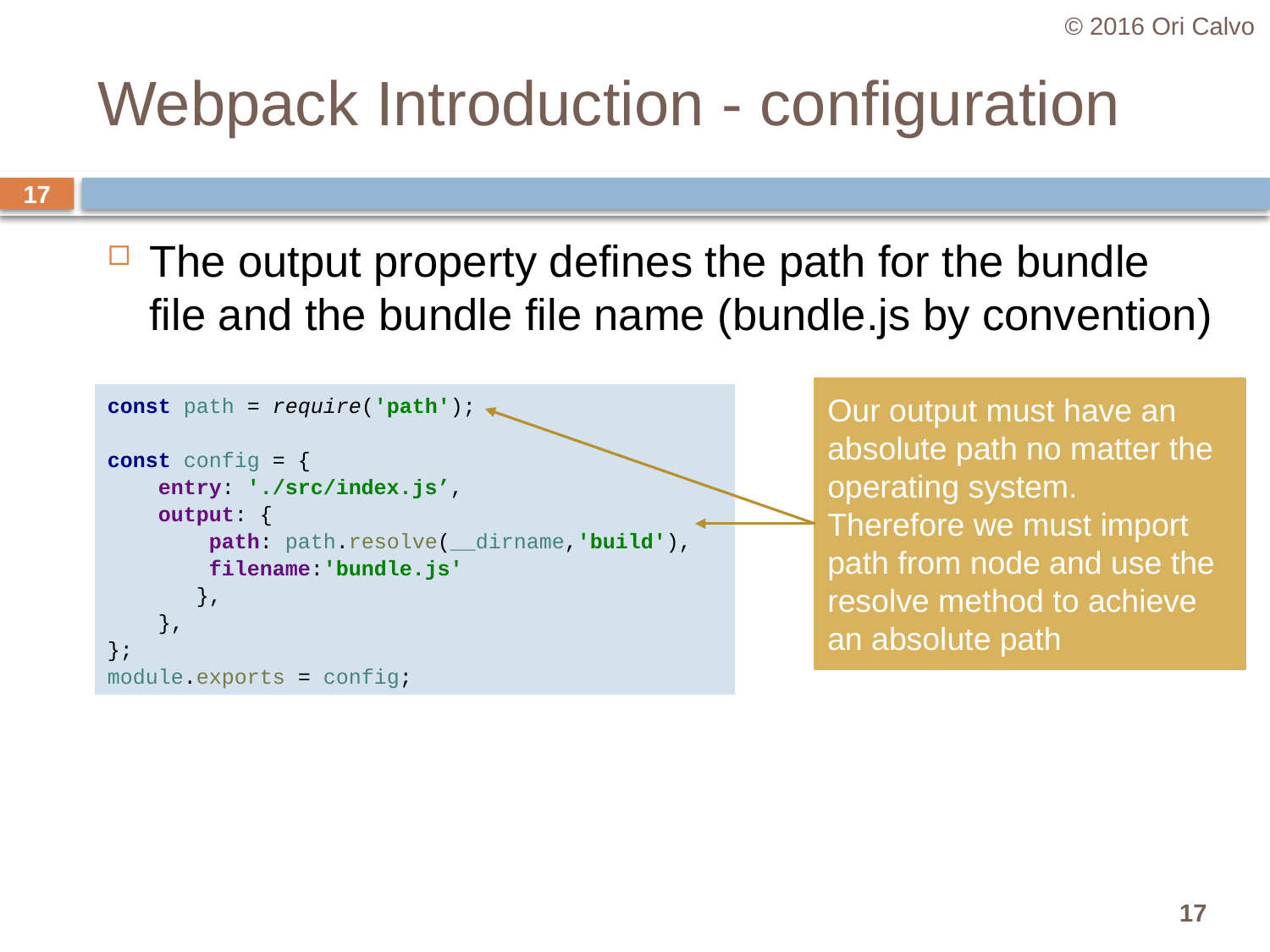

© 2016 Ori Calvo
# Webpack Introduction - configuration
17
The output property defines the path for the bundle file and the bundle file name (bundle.js by convention)
Our output must have an absolute path no matter the operating system.
Therefore we must import path from node and use the resolve method to achieve an absolute path
const path = require('path');

const config = {
    entry: './src/index.js’,
    output: {
        path: path.resolve(__dirname,'build'),
        filename:'bundle.js'
       },
    },
};
module.exports = config;